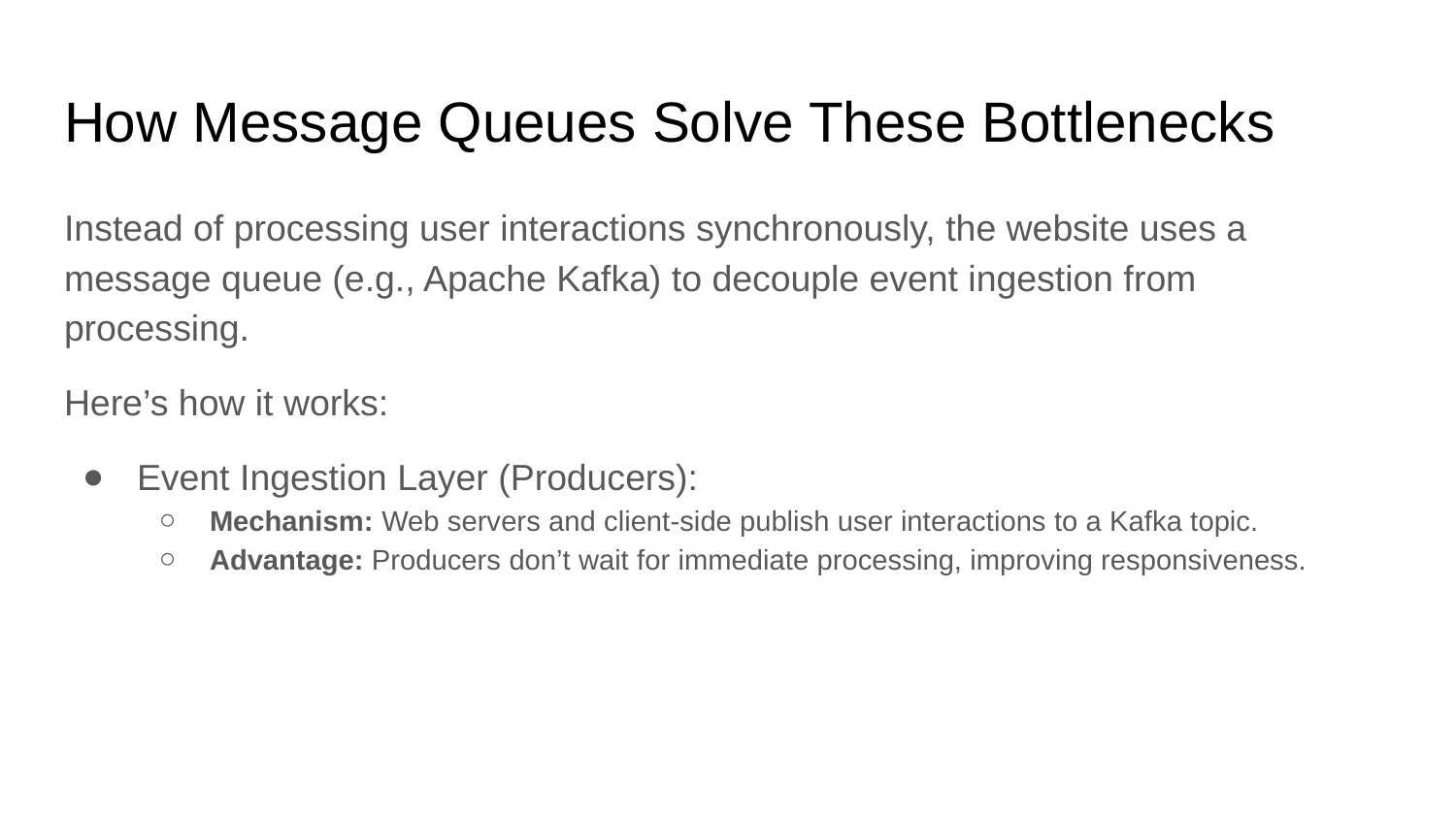

# How Message Queues Solve These Bottlenecks
Instead of processing user interactions synchronously, the website uses a message queue (e.g., Apache Kafka) to decouple event ingestion from processing.
Here’s how it works:
Event Ingestion Layer (Producers):
Mechanism: Web servers and client-side publish user interactions to a Kafka topic.
Advantage: Producers don’t wait for immediate processing, improving responsiveness.